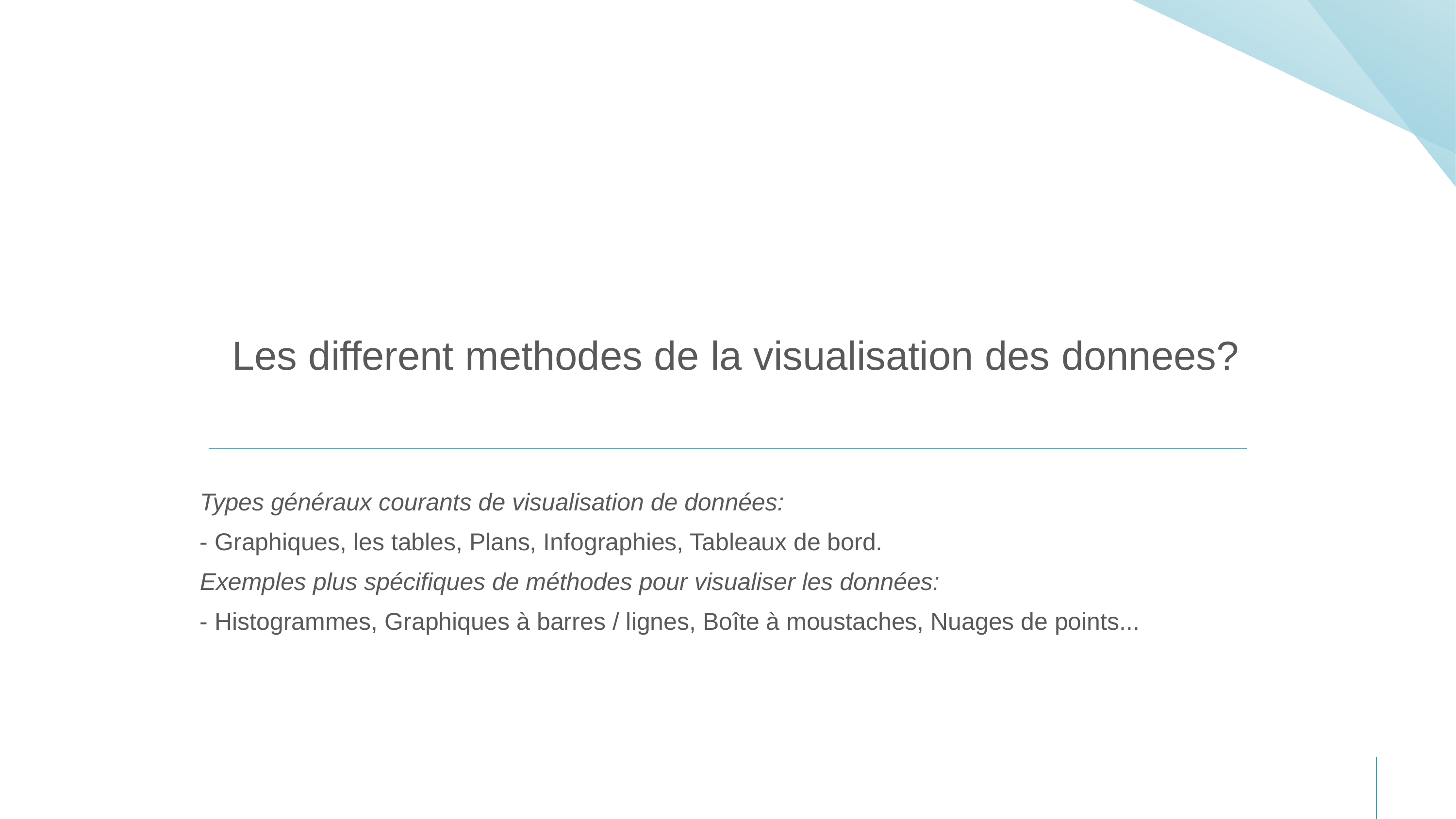

# Les different methodes de la visualisation des donnees?
Types généraux courants de visualisation de données:
- Graphiques, les tables, Plans, Infographies, Tableaux de bord.
Exemples plus spécifiques de méthodes pour visualiser les données:
- Histogrammes, Graphiques à barres / lignes, Boîte à moustaches, Nuages de points...
4